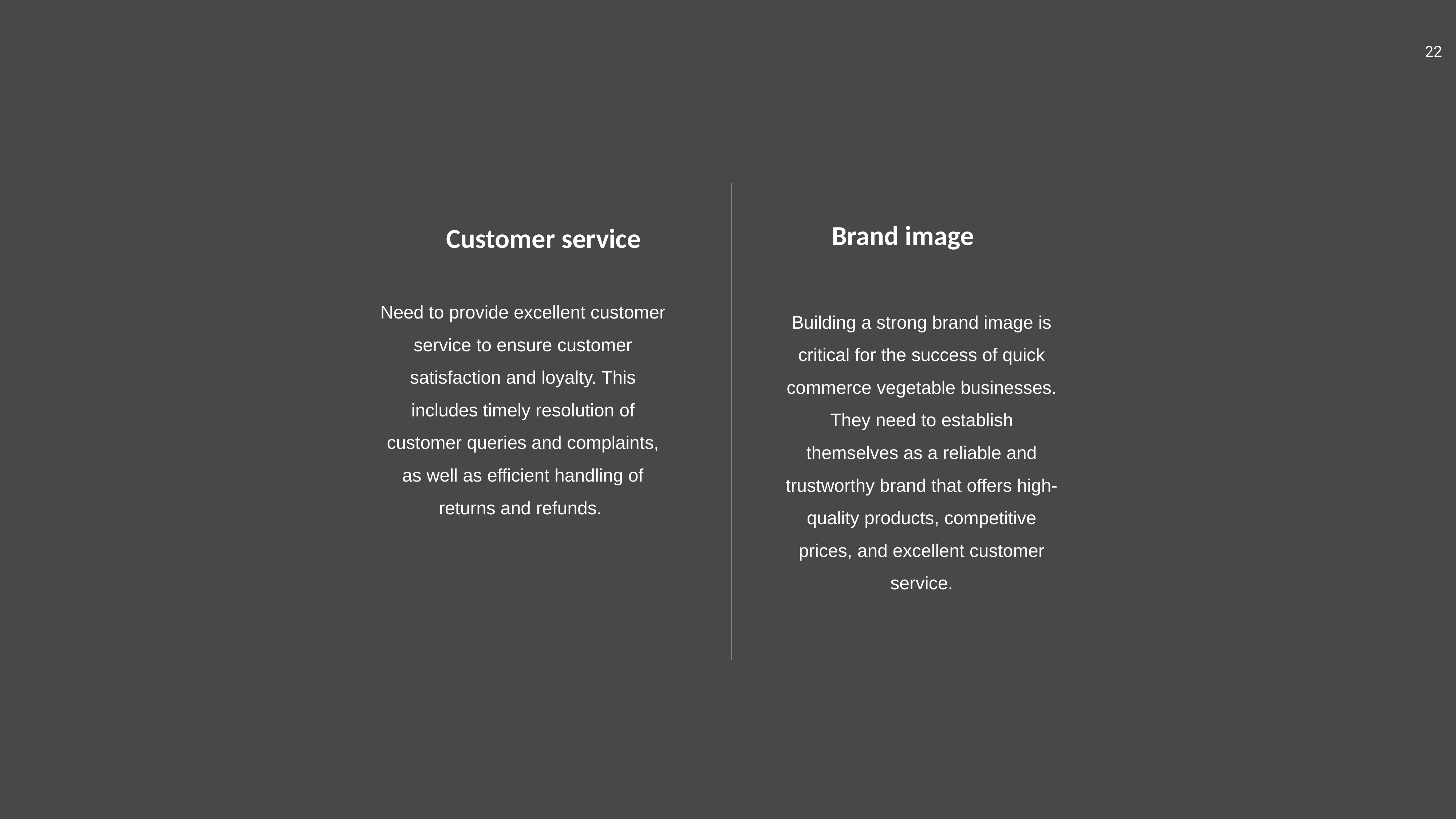

Brand image
Customer service
Need to provide excellent customer service to ensure customer satisfaction and loyalty. This includes timely resolution of customer queries and complaints, as well as efficient handling of returns and refunds.
Building a strong brand image is critical for the success of quick commerce vegetable businesses. They need to establish themselves as a reliable and trustworthy brand that offers high-quality products, competitive prices, and excellent customer service.